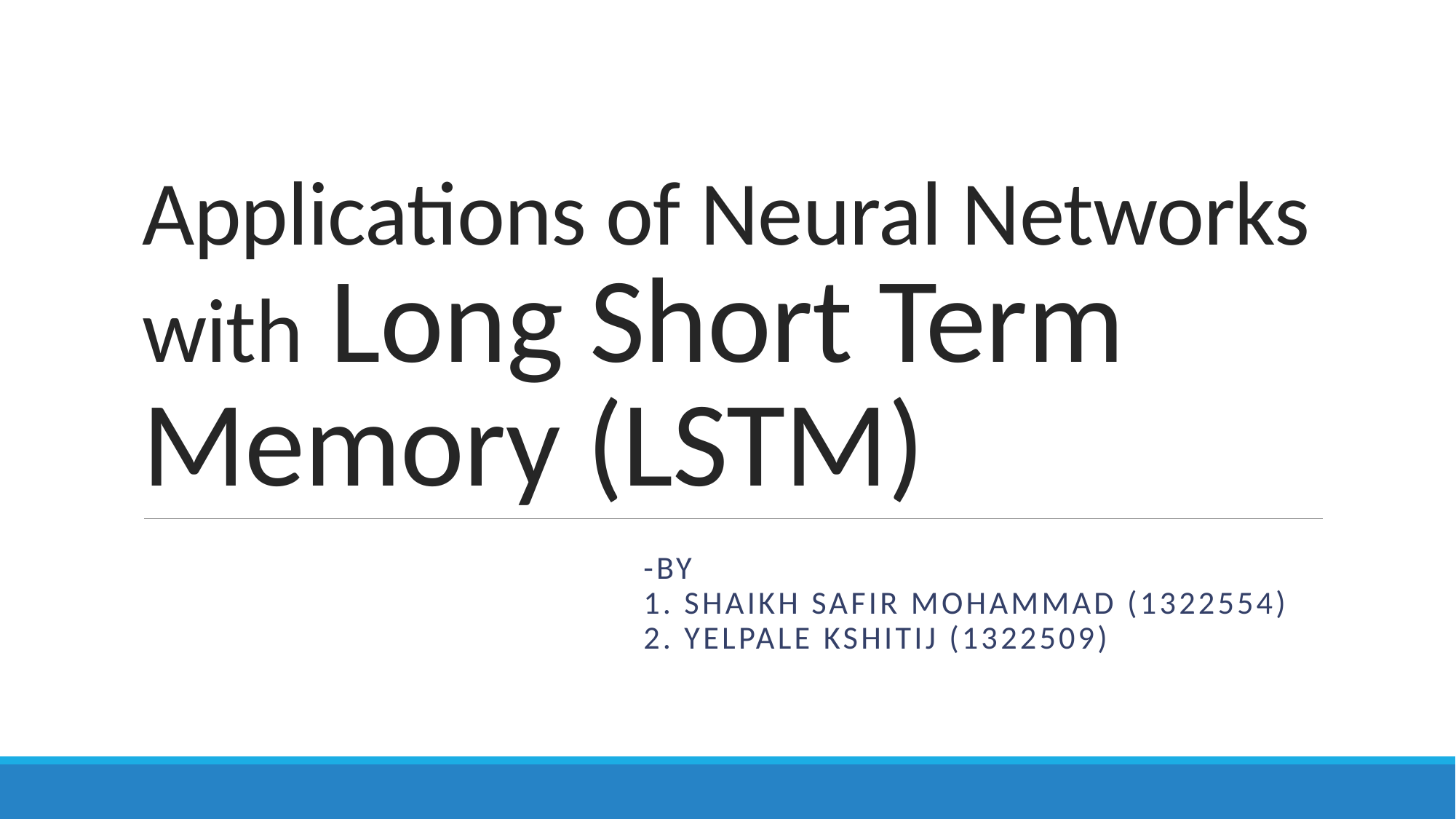

# Applications of Neural Networks with Long Short Term Memory (LSTM)
-By
1. shaikh safir mohammad (1322554)
2. Yelpale Kshitij (1322509)